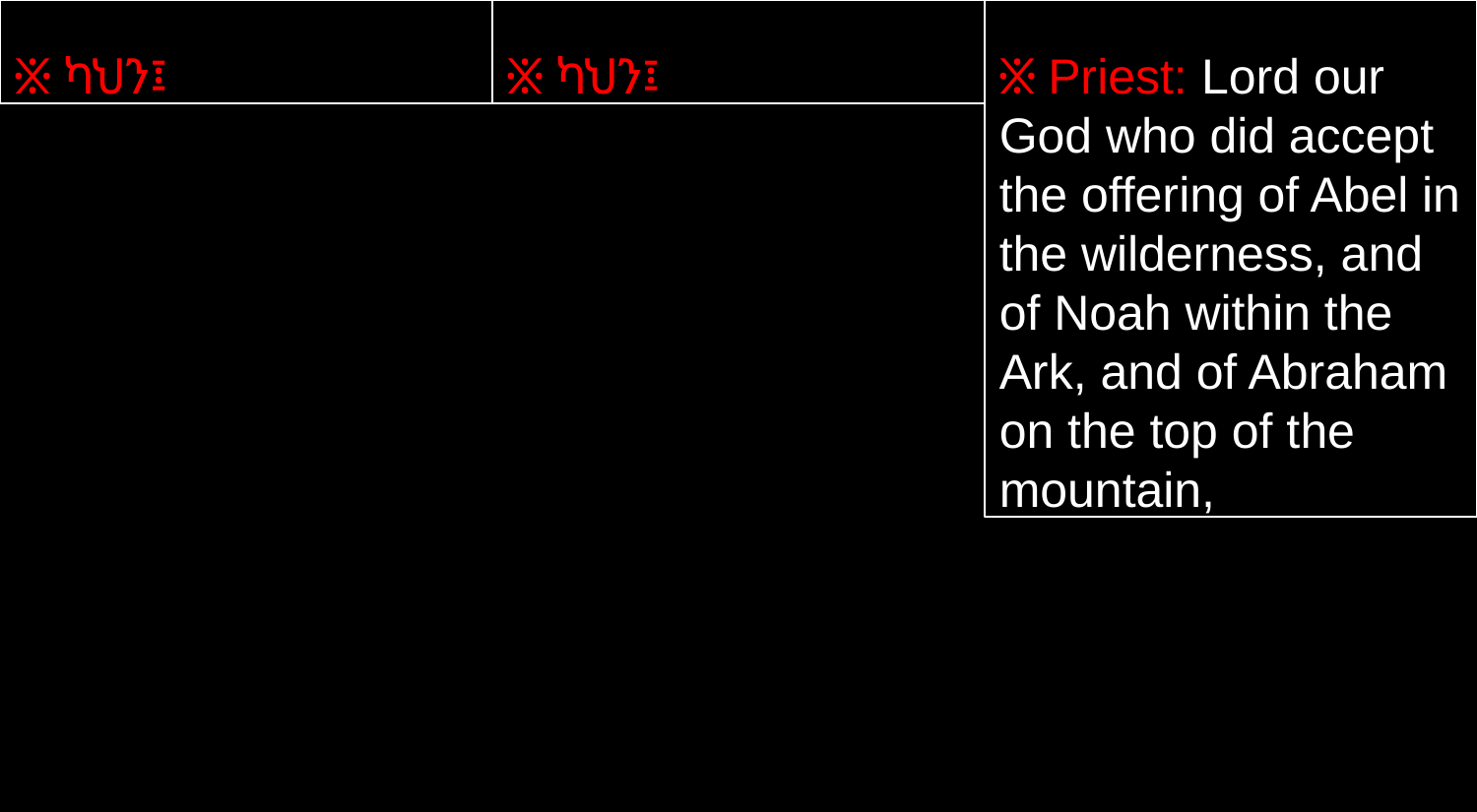

፠ ካህን፤

፠ ካህን፤

፠ Priest: Lord our God who did accept the offering of Abel in the wilderness, and of Noah within the Ark, and of Abraham on the top of the mountain,